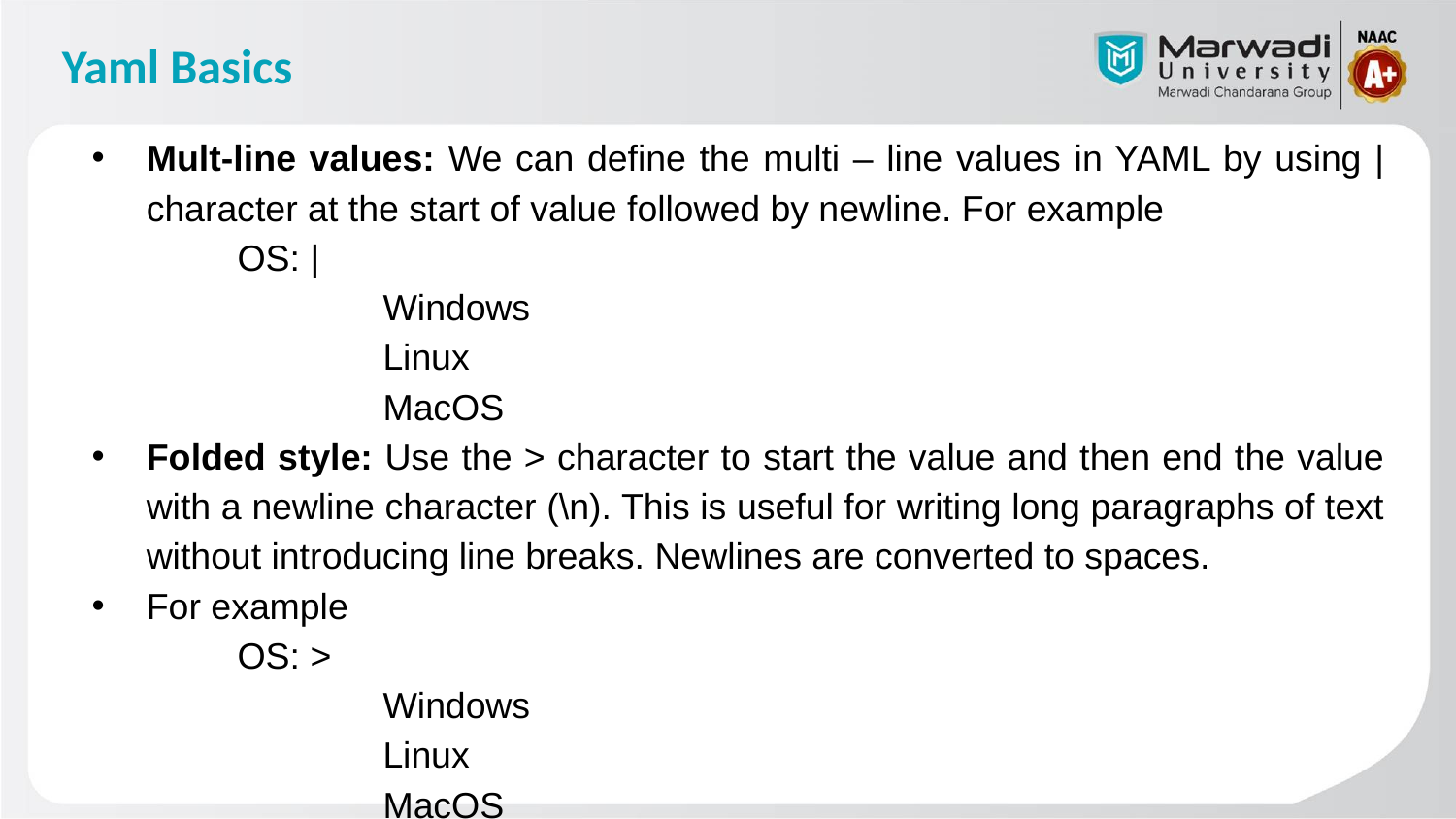

# Yaml Basics
Mult-line values: We can define the multi – line values in YAML by using | character at the start of value followed by newline. For example
	OS: |
		Windows
		Linux
		MacOS
Folded style: Use the > character to start the value and then end the value with a newline character (\n). This is useful for writing long paragraphs of text without introducing line breaks. Newlines are converted to spaces.
For example
	OS: >
		Windows
		Linux
		MacOS